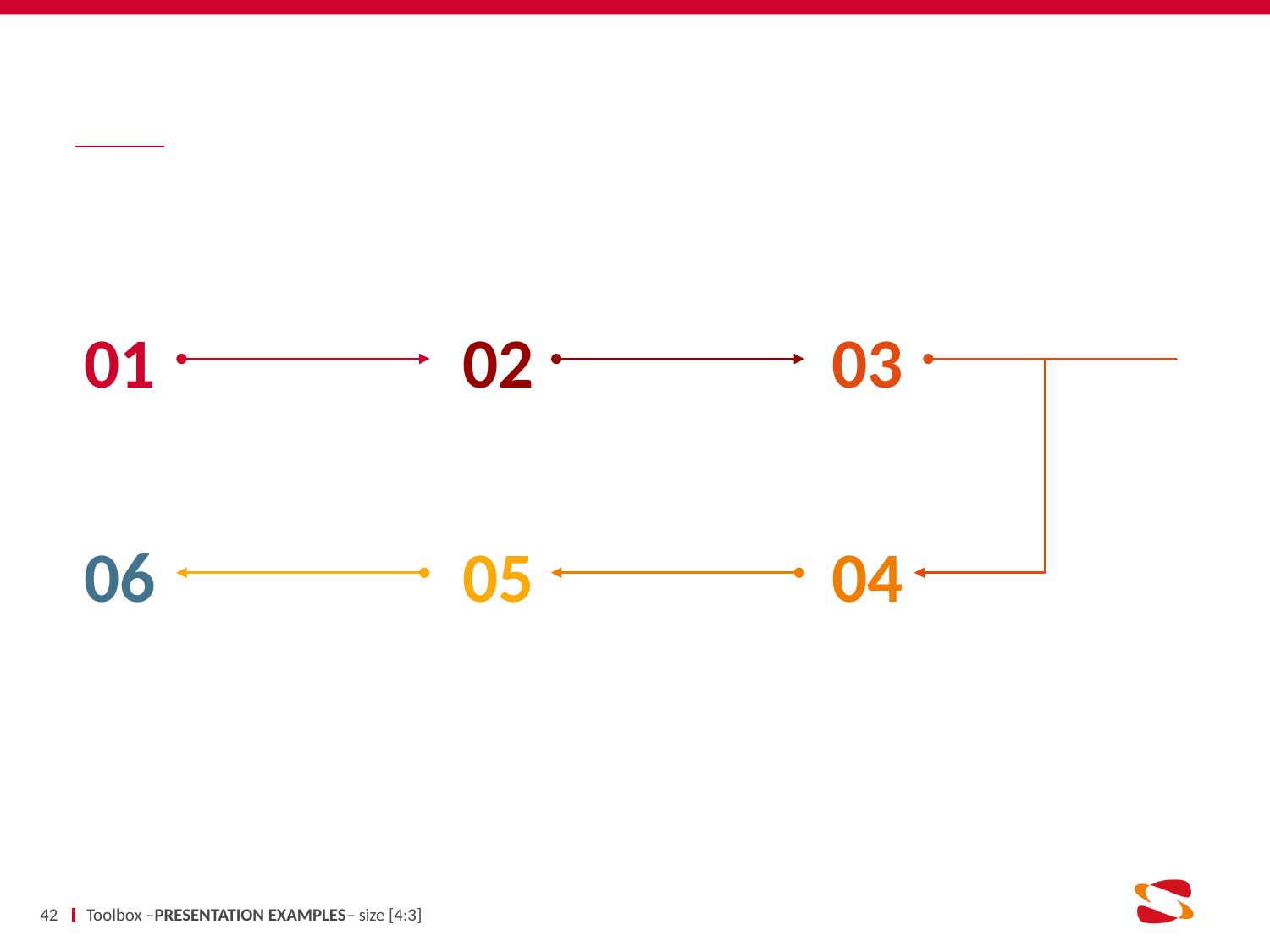

#

42
Toolbox –PRESENTATION EXAMPLES– size [4:3]